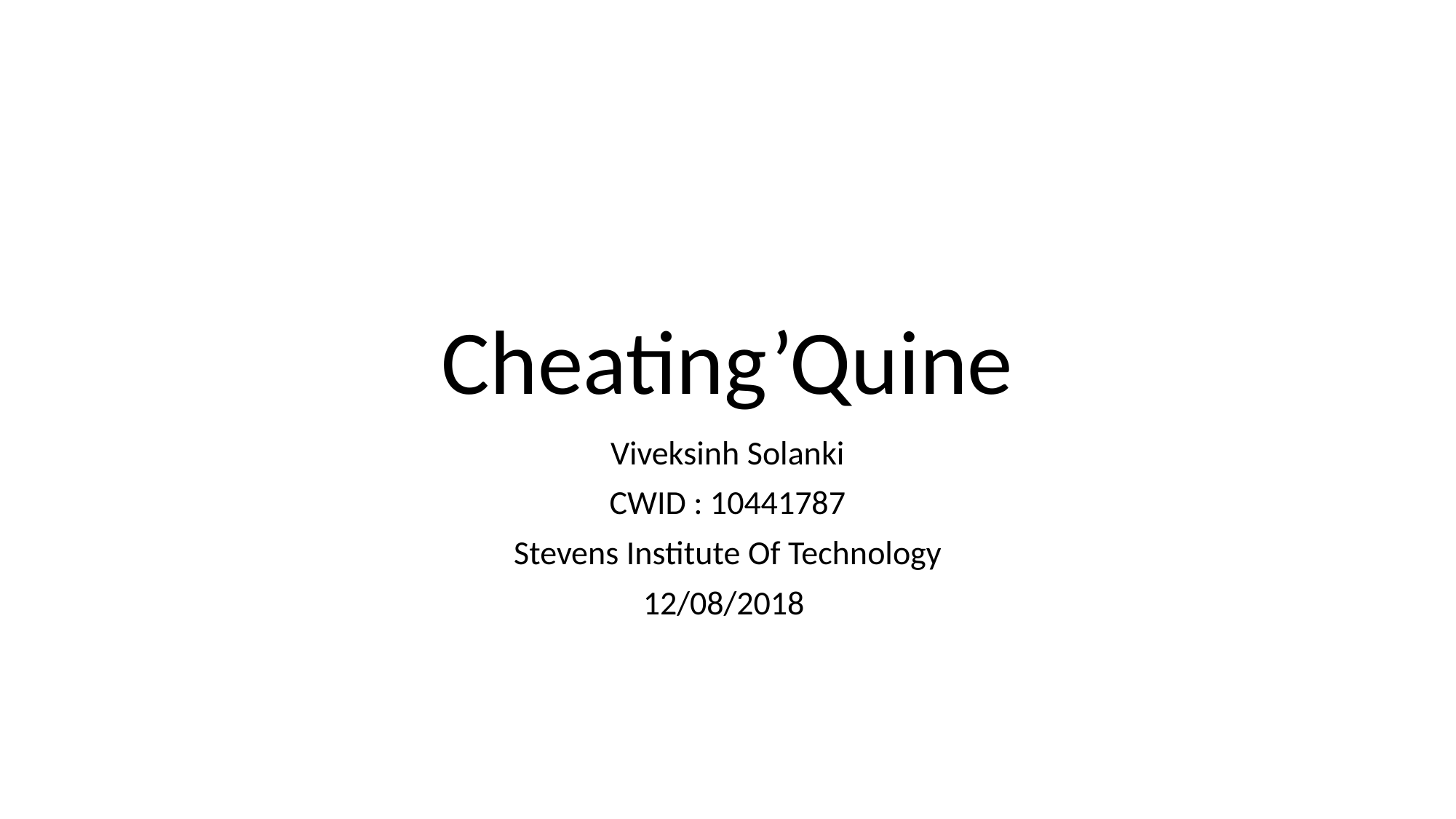

# Cheating’Quine
Viveksinh Solanki
CWID : 10441787
Stevens Institute Of Technology
12/08/2018